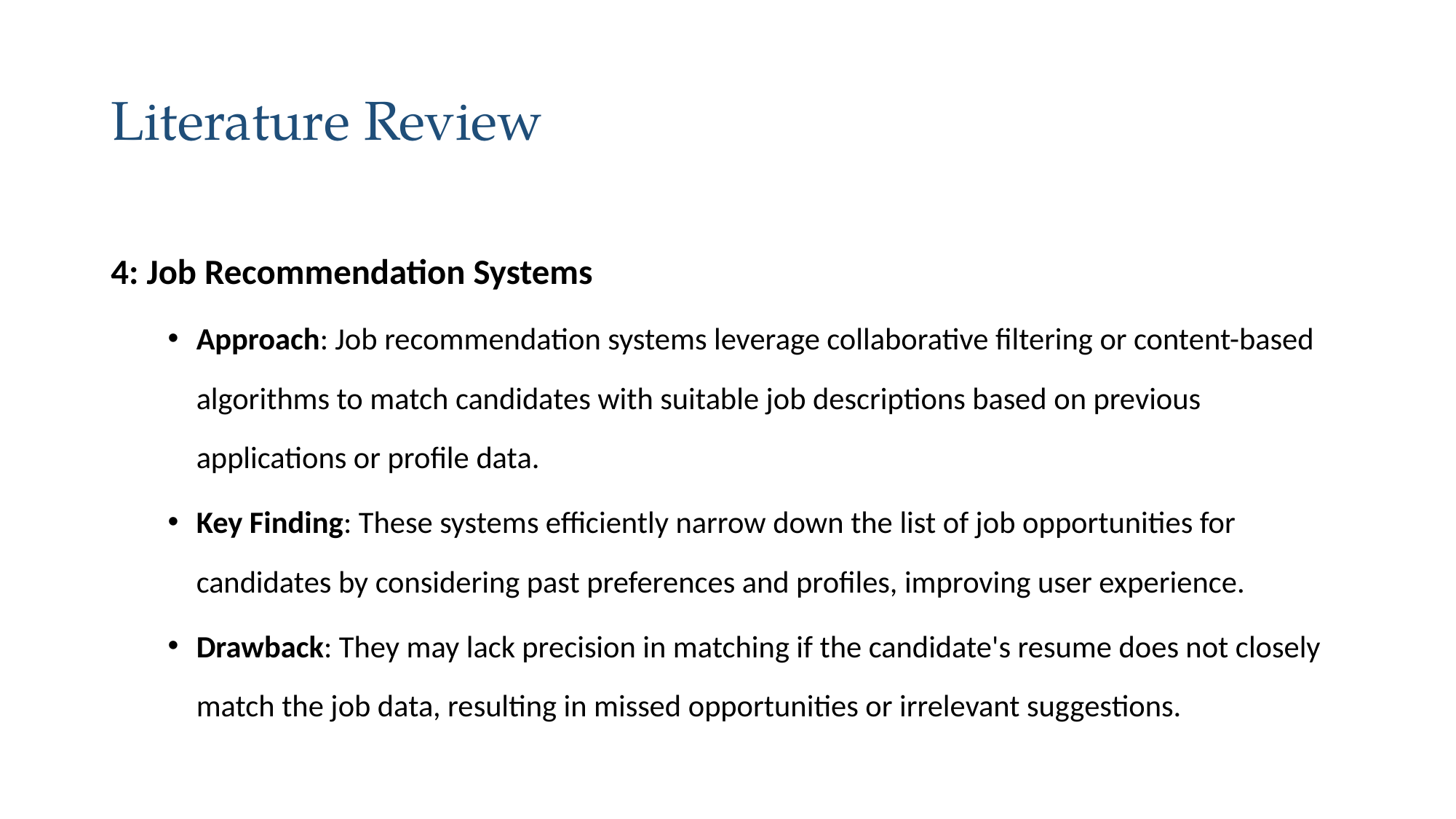

# Literature Review
4: Job Recommendation Systems
Approach: Job recommendation systems leverage collaborative filtering or content-based algorithms to match candidates with suitable job descriptions based on previous applications or profile data.
Key Finding: These systems efficiently narrow down the list of job opportunities for candidates by considering past preferences and profiles, improving user experience.
Drawback: They may lack precision in matching if the candidate's resume does not closely match the job data, resulting in missed opportunities or irrelevant suggestions.